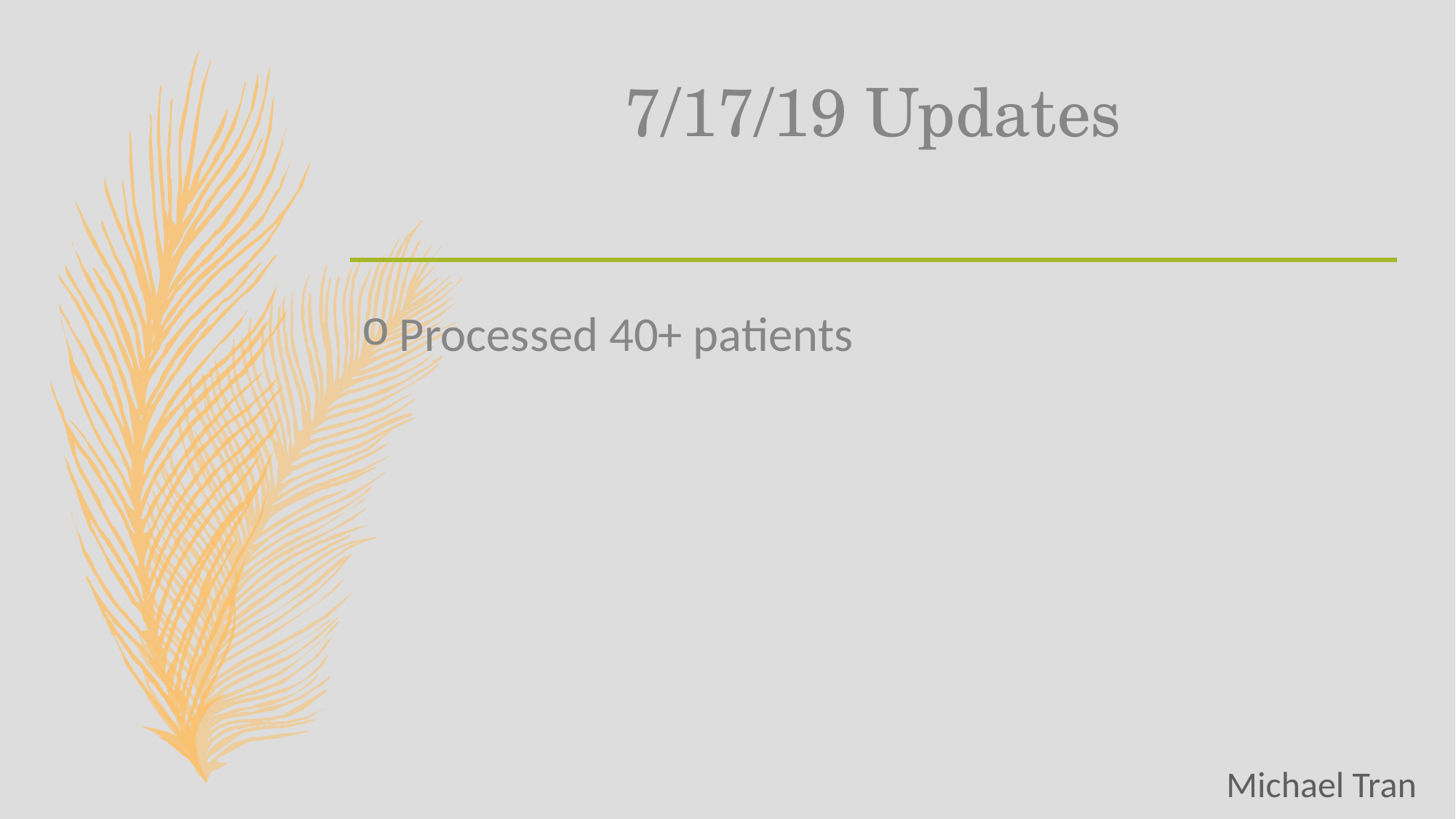

# 7/17/19 Updates
Processed 40+ patients

Michael Tran